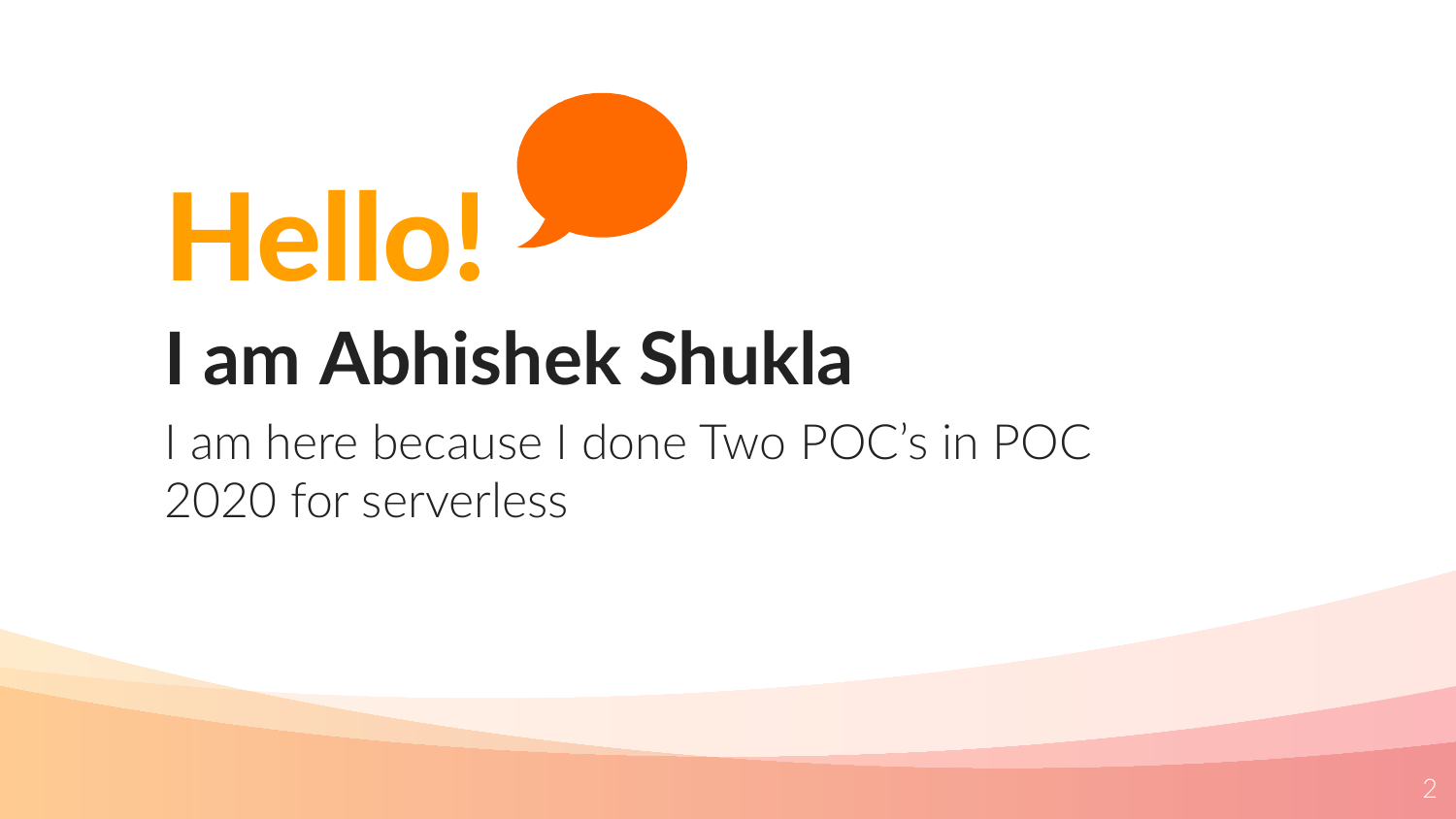

Hello!
I am Abhishek Shukla
I am here because I done Two POC’s in POC 2020 for serverless
2